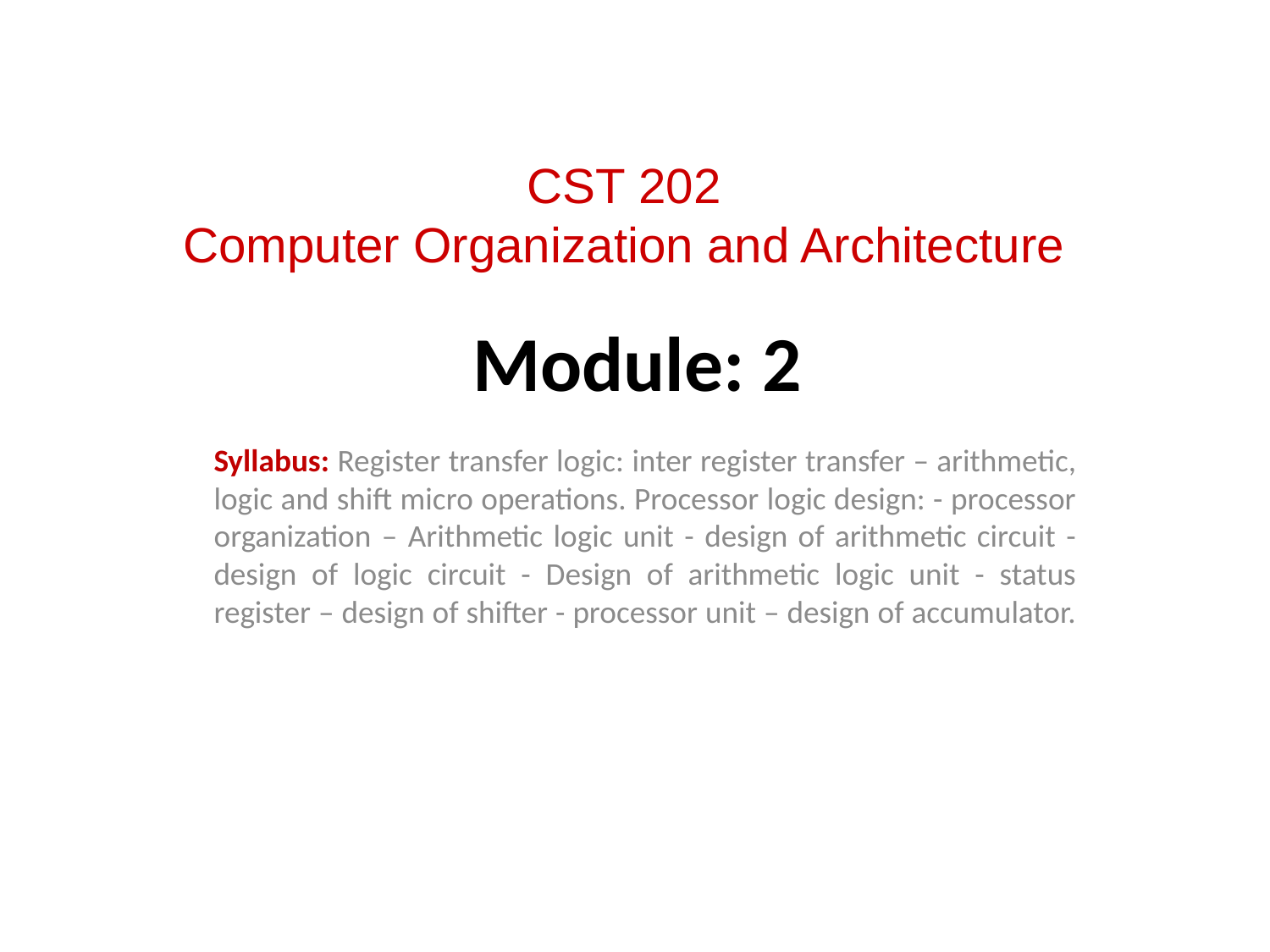

CST 202
Computer Organization and Architecture
# Module: 2
Syllabus: Register transfer logic: inter register transfer – arithmetic, logic and shift micro operations. Processor logic design: - processor organization – Arithmetic logic unit - design of arithmetic circuit - design of logic circuit - Design of arithmetic logic unit - status register – design of shifter - processor unit – design of accumulator.